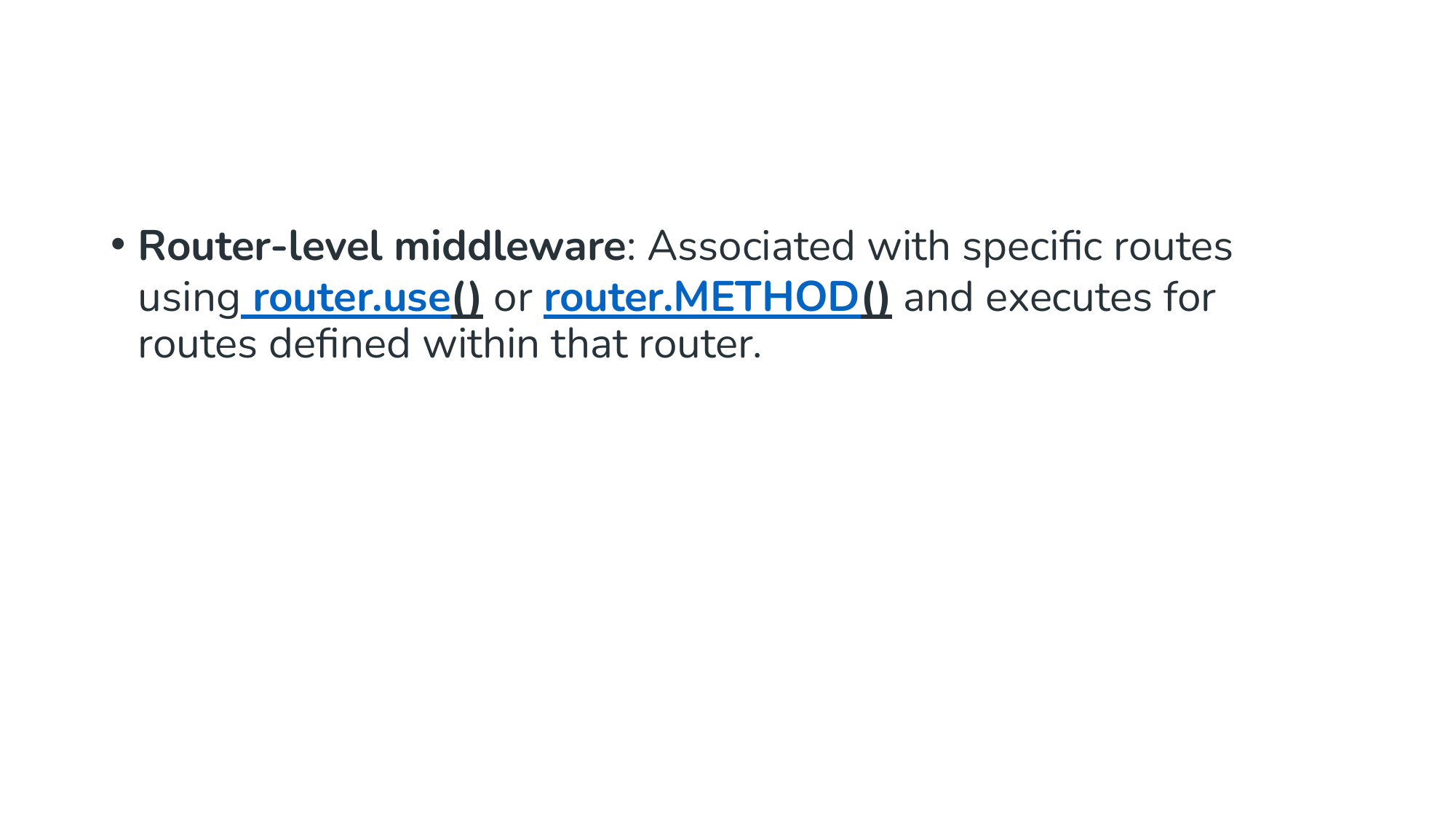

#
Router-level middleware: Associated with specific routes using router.use() or router.METHOD() and executes for routes defined within that router.